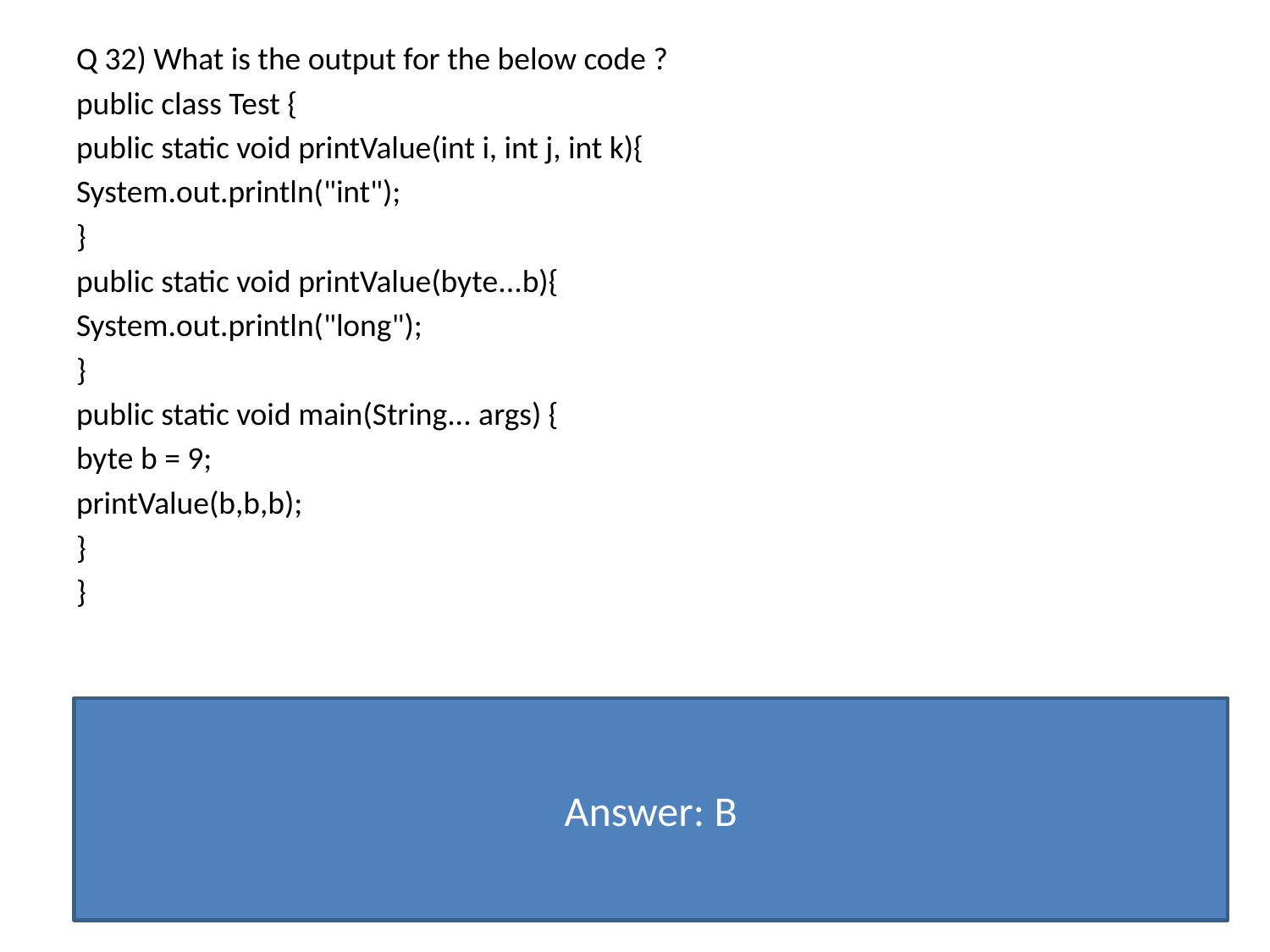

Q 32) What is the output for the below code ?
public class Test {
public static void printValue(int i, int j, int k){
System.out.println("int");
}
public static void printValue(byte...b){
System.out.println("long");
}
public static void main(String... args) {
byte b = 9;
printValue(b,b,b);
}
}

A.long
B.int
C.Compilation fails
D.Compilation clean but throws RuntimeException
Answer: B